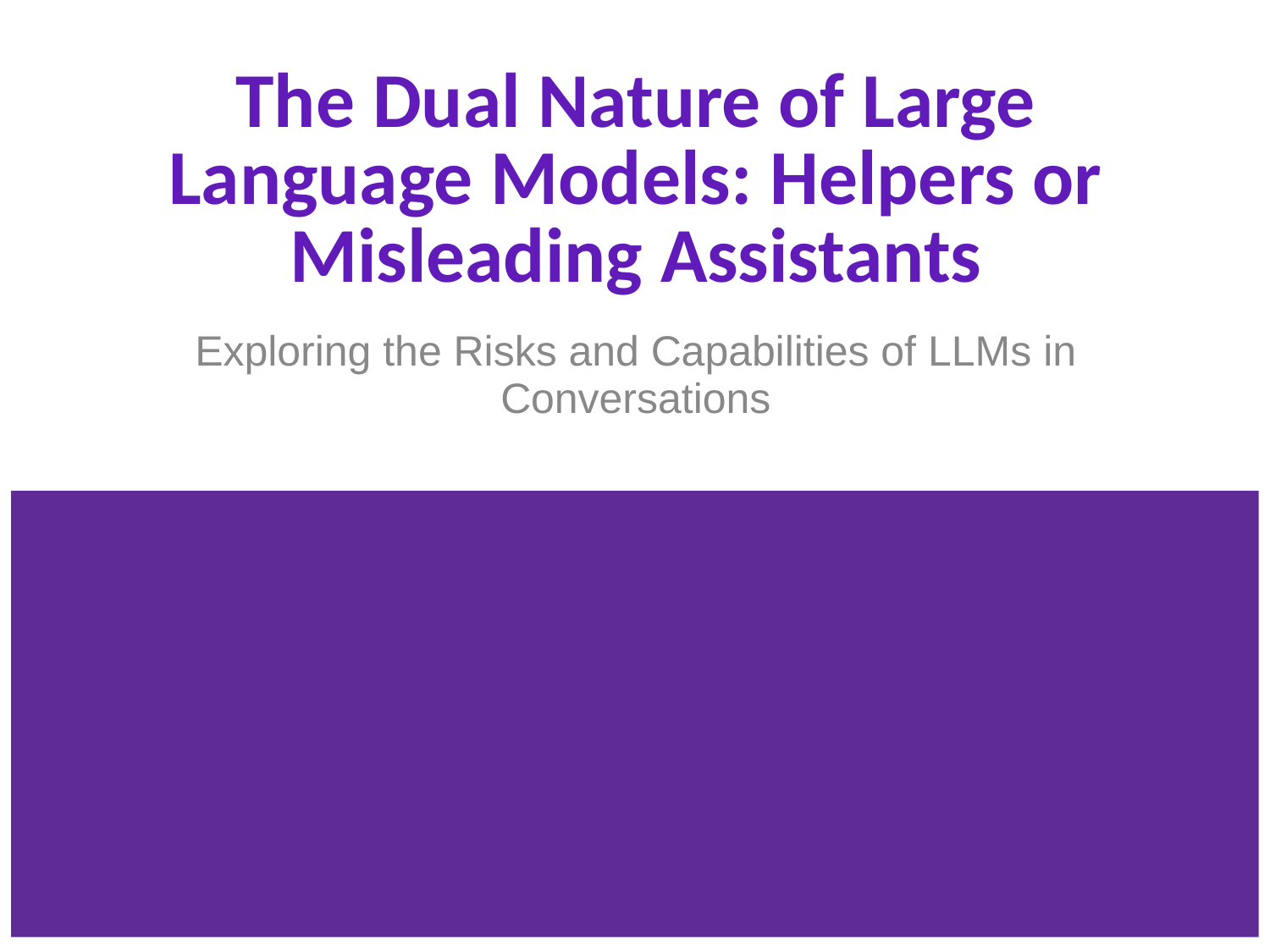

# The Dual Nature of Large Language Models: Helpers or Misleading Assistants
Exploring the Risks and Capabilities of LLMs in Conversations